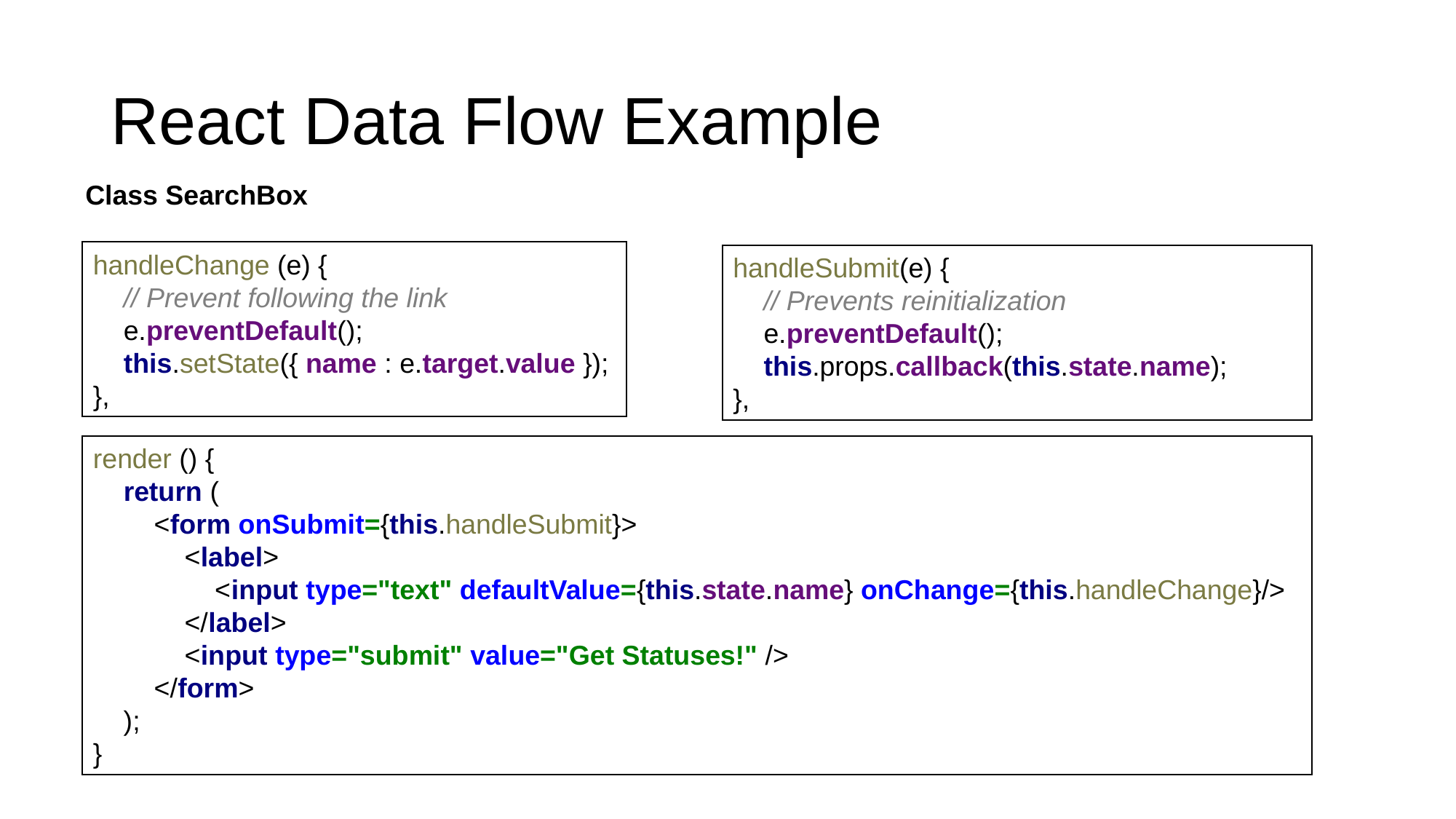

# React Data Flow Example
Class SearchBox
handleChange (e) {
    // Prevent following the link
    e.preventDefault();
    this.setState({ name : e.target.value });
},

handleSubmit(e) {
    // Prevents reinitialization
    e.preventDefault();
    this.props.callback(this.state.name);
},
render () {
    return (
        <form onSubmit={this.handleSubmit}>
            <label>
                <input type="text" defaultValue={this.state.name} onChange={this.handleChange}/>
            </label>
            <input type="submit" value="Get Statuses!" />
        </form>
    );
}